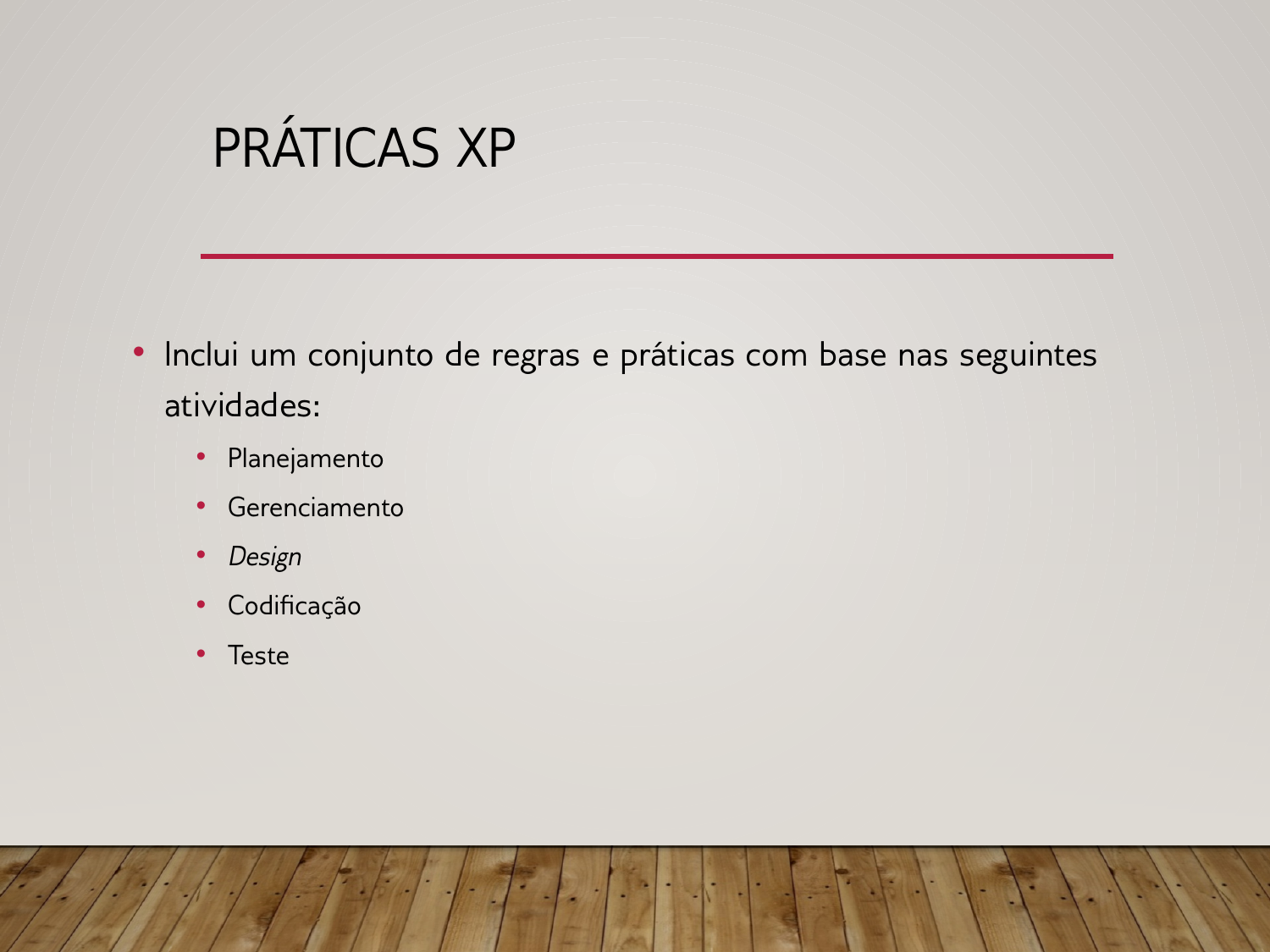

# Práticas XP
Inclui um conjunto de regras e práticas com base nas seguintes atividades:
Planejamento
Gerenciamento
Design
Codificação
Teste